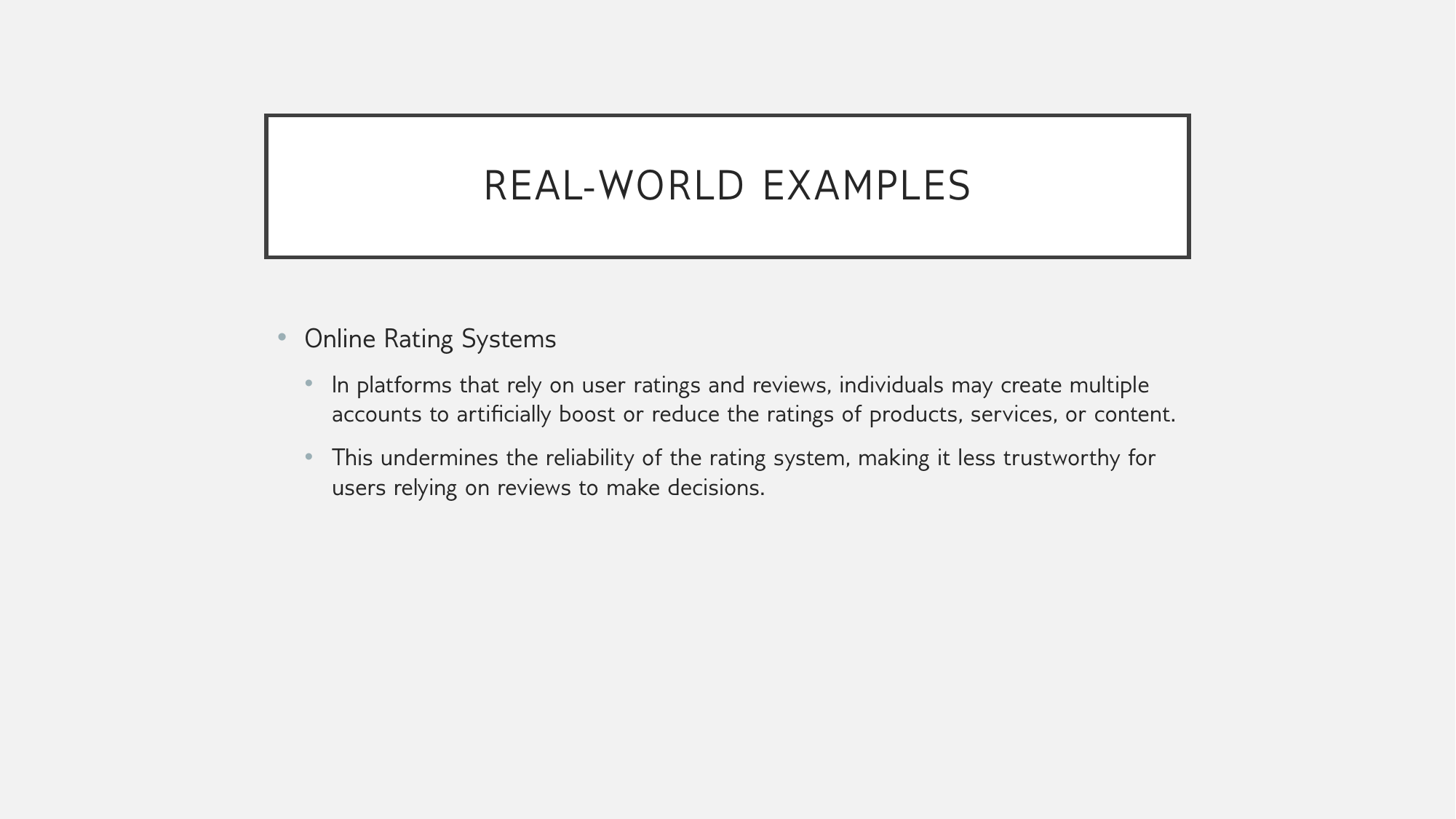

# Real-world Examples
Online Rating Systems
In platforms that rely on user ratings and reviews, individuals may create multiple accounts to artificially boost or reduce the ratings of products, services, or content.
This undermines the reliability of the rating system, making it less trustworthy for users relying on reviews to make decisions.